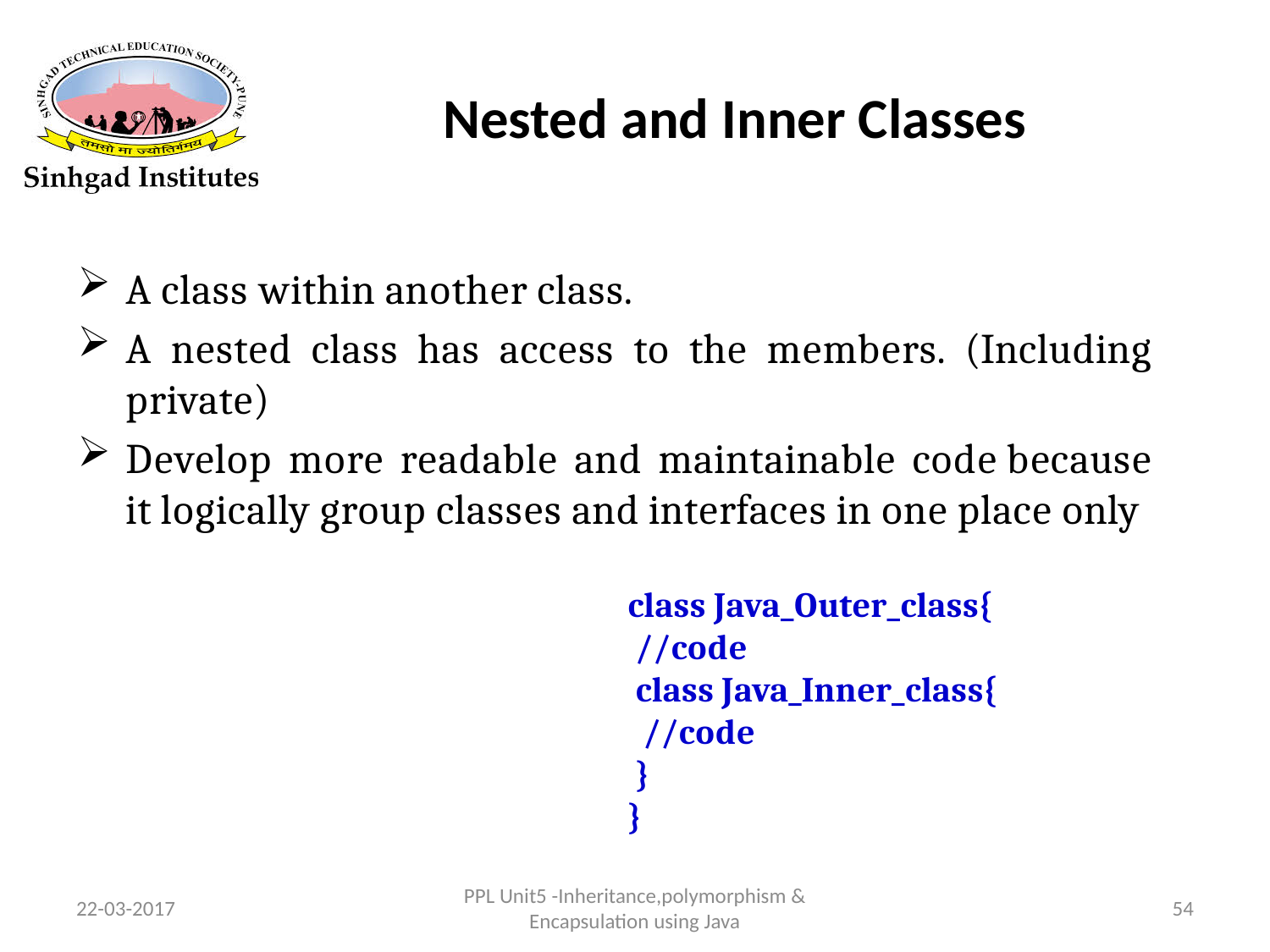

# Nested and Inner Classes

A class within another class.
A nested class has access to the members. (Including private)
Develop more readable and maintainable code because it logically group classes and interfaces in one place only
class Java_Outer_class{
 //code
 class Java_Inner_class{
  //code
 }
}
22-03-2017
PPL Unit5 -Inheritance,polymorphism & Encapsulation using Java
54